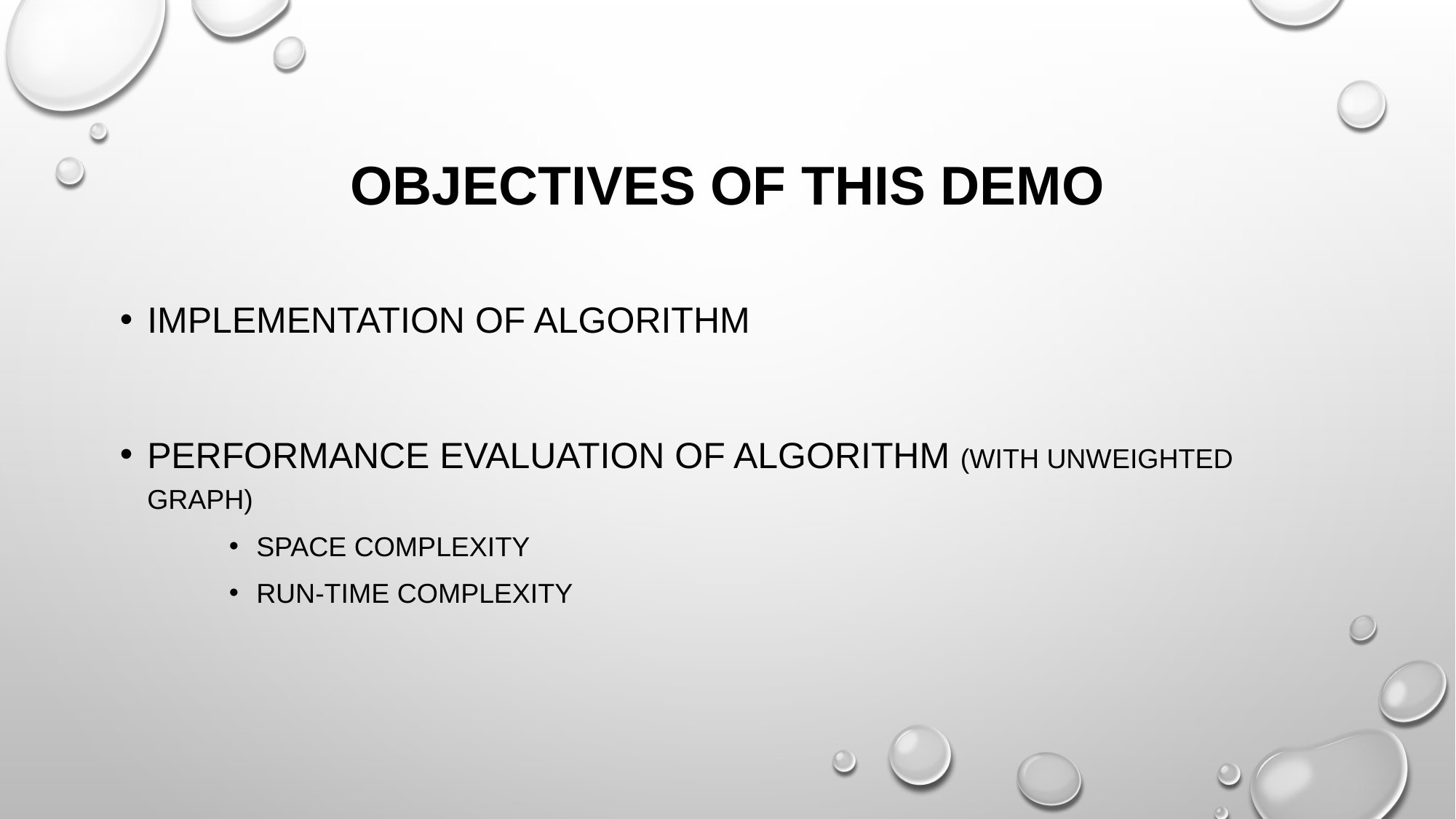

# Objectives of this demo
Implementation of Algorithm

Performance evaluation of Algorithm (with unweighted graph)
Space Complexity
Run-Time complexity